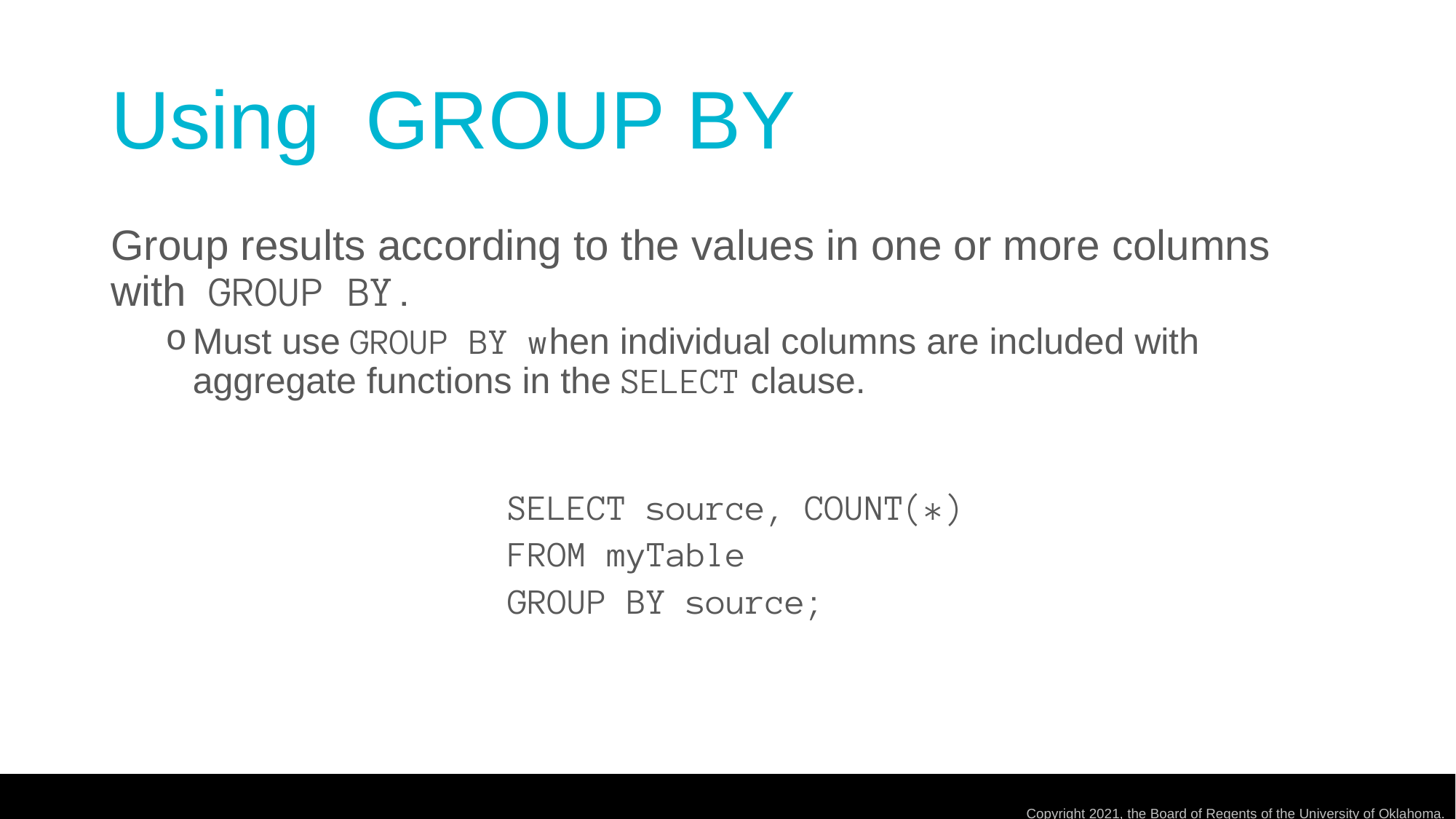

# Using  GROUP BY
Group results according to the values in one or more columns with  GROUP BY.
Must use GROUP BY when individual columns are included with aggregate functions in the SELECT clause.

SELECT source, COUNT(*)
FROM myTable
GROUP BY source;

Copyright 2021, the Board of Regents of the University of Oklahoma.